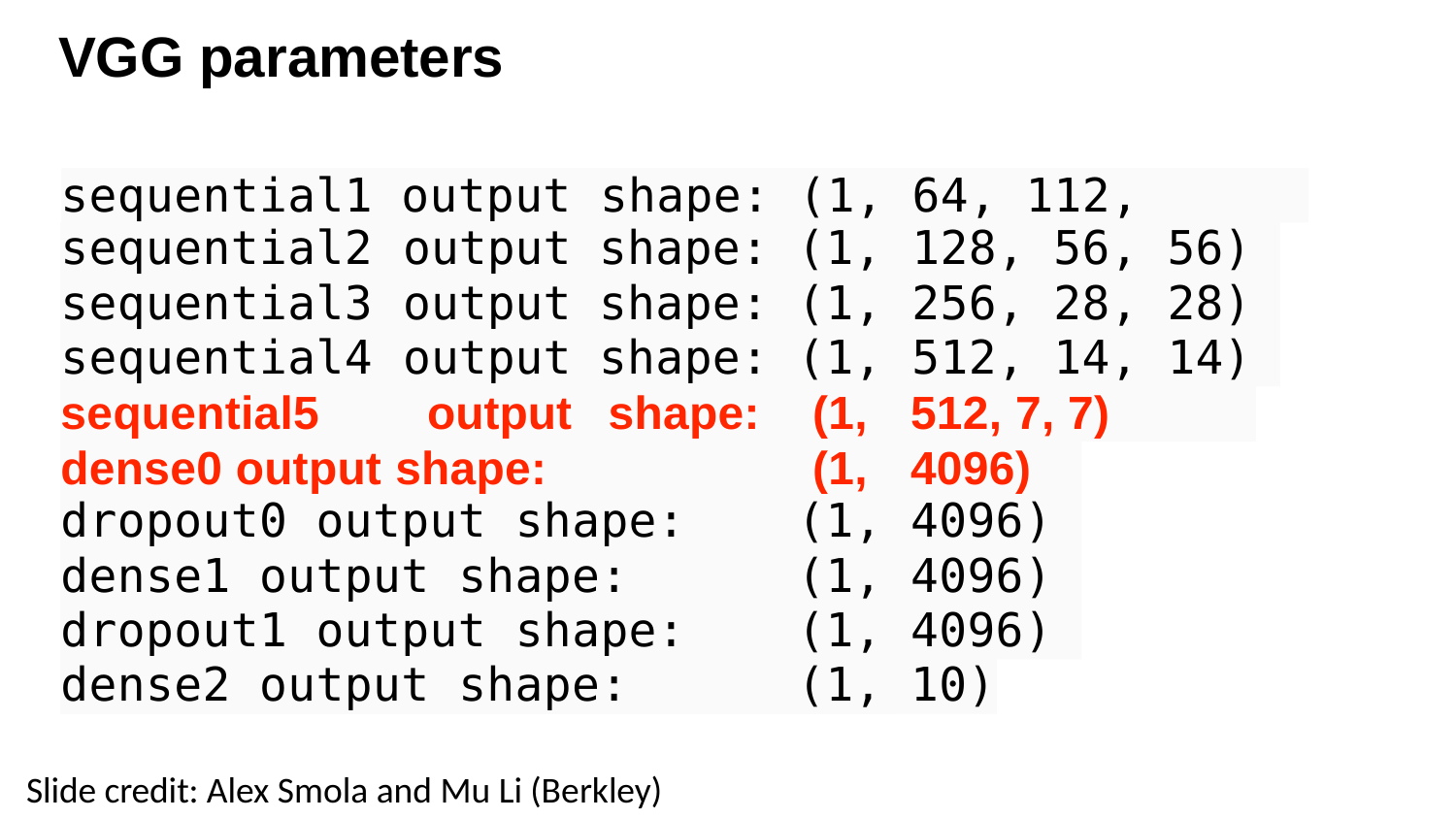

# VGG parameters
sequential1 output shape: (1, 64, 112, 112)

| sequential2 | output | shape: | (1, | 128, 56, | 56) |
| --- | --- | --- | --- | --- | --- |
| sequential3 | output | shape: | (1, | 256, 28, | 28) |
| sequential4 | output | shape: | (1, | 512, 14, | 14) |
| sequential5 | output | shape: | (1, | 512, 7, 7) |  |
| dense0 output shape: |  |  | (1, | 4096) |  |
| dropout0 output shape: |  |  | (1, | 4096) |  |
| dense1 output shape: |  |  | (1, | 4096) |  |
| dropout1 output shape: |  |  | (1, | 4096) |  |
| dense2 output shape: |  |  | (1, | 10) |  |
|  |  |  |  |  |  |